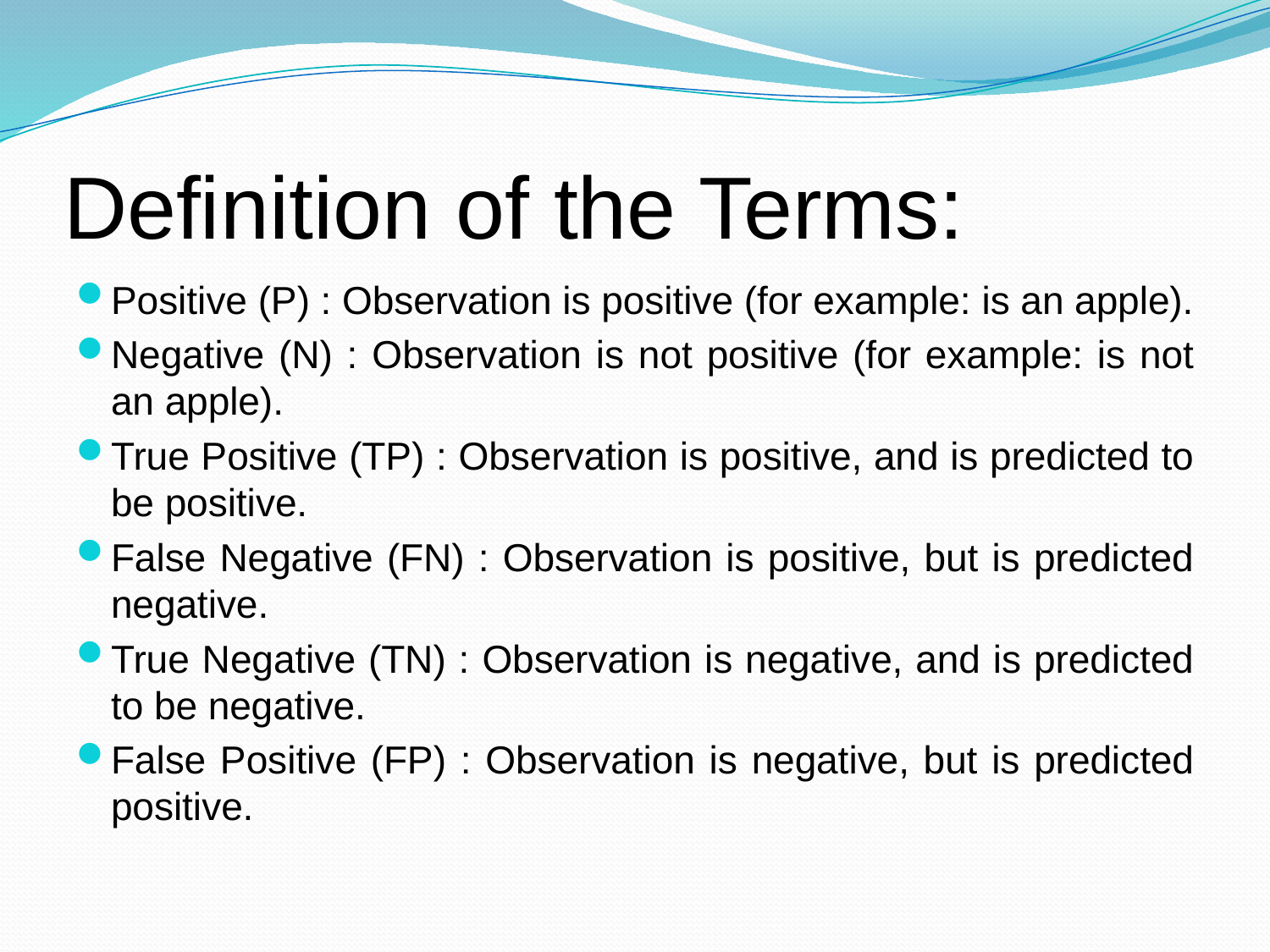

# Definition of the Terms:
Positive (P) : Observation is positive (for example: is an apple).
Negative (N) : Observation is not positive (for example: is not an apple).
True Positive (TP) : Observation is positive, and is predicted to be positive.
False Negative (FN) : Observation is positive, but is predicted negative.
True Negative (TN) : Observation is negative, and is predicted to be negative.
False Positive (FP) : Observation is negative, but is predicted positive.